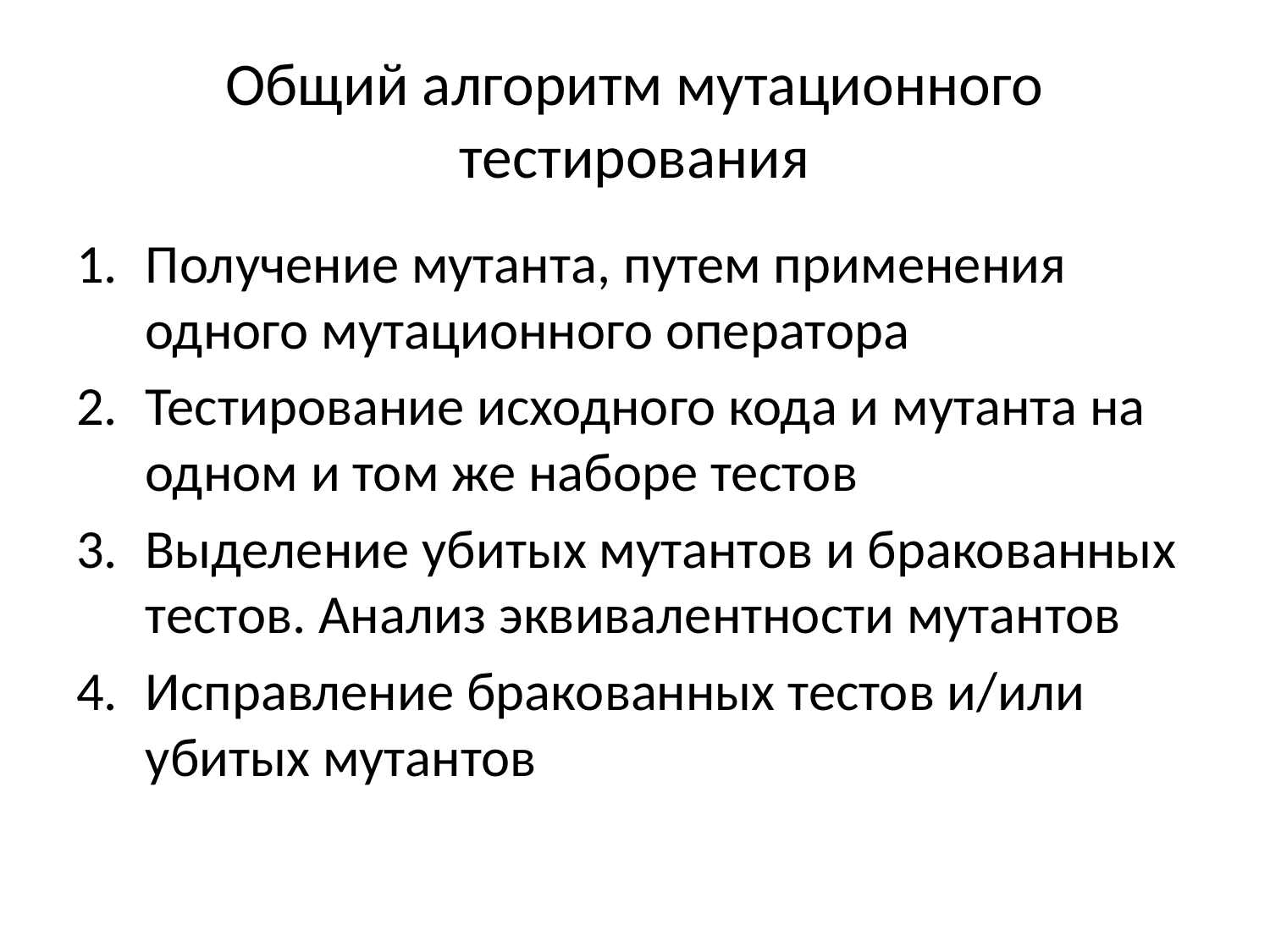

# Общий алгоритм мутационного тестирования
Получение мутанта, путем применения одного мутационного оператора
Тестирование исходного кода и мутанта на одном и том же наборе тестов
Выделение убитых мутантов и бракованных тестов. Анализ эквивалентности мутантов
Исправление бракованных тестов и/или убитых мутантов